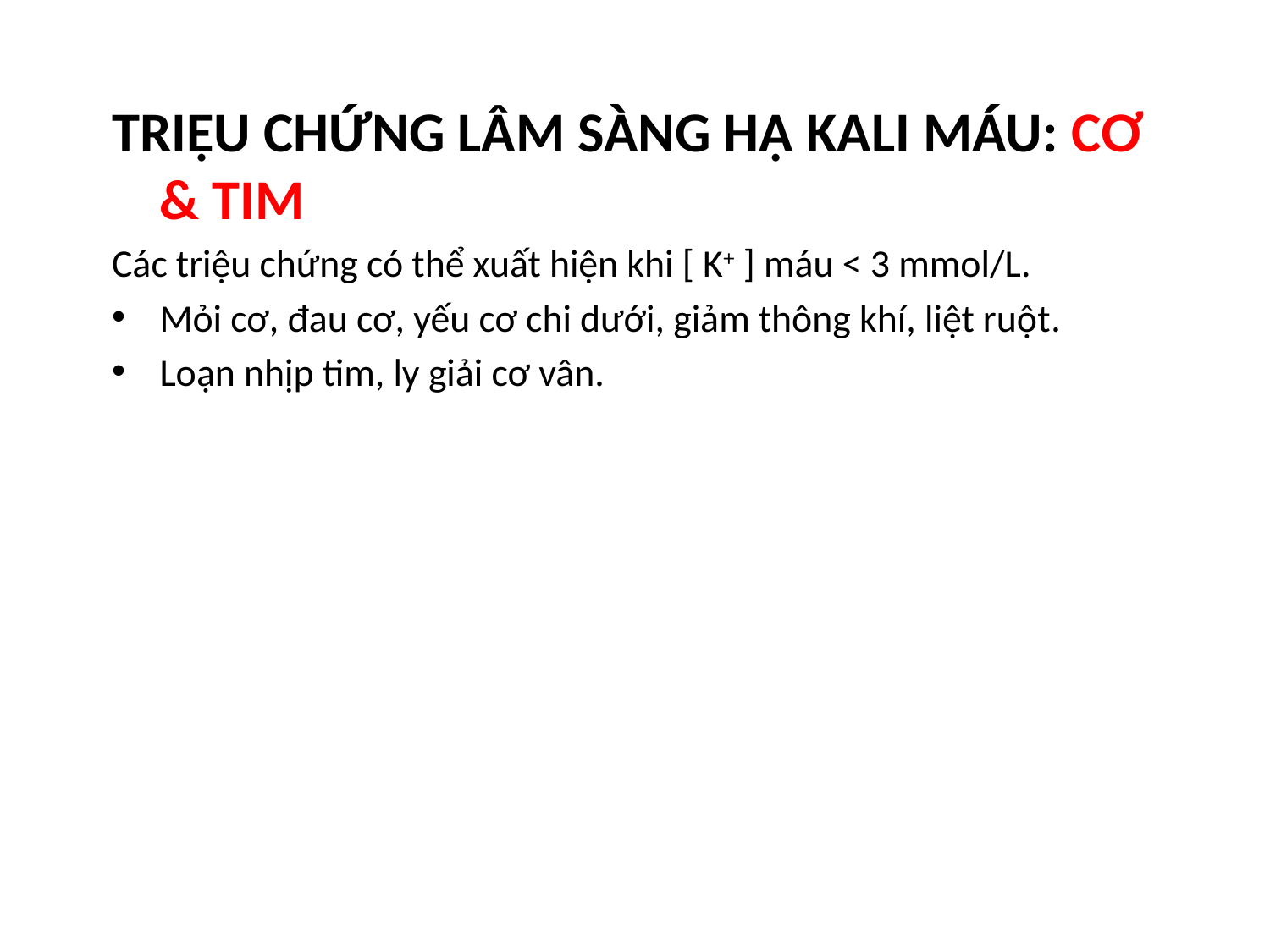

TRIỆU CHỨNG LÂM SÀNG HẠ KALI MÁU: CƠ & TIM
Các triệu chứng có thể xuất hiện khi [ K+ ] máu < 3 mmol/L.
Mỏi cơ, đau cơ, yếu cơ chi dưới, giảm thông khí, liệt ruột.
Loạn nhịp tim, ly giải cơ vân.